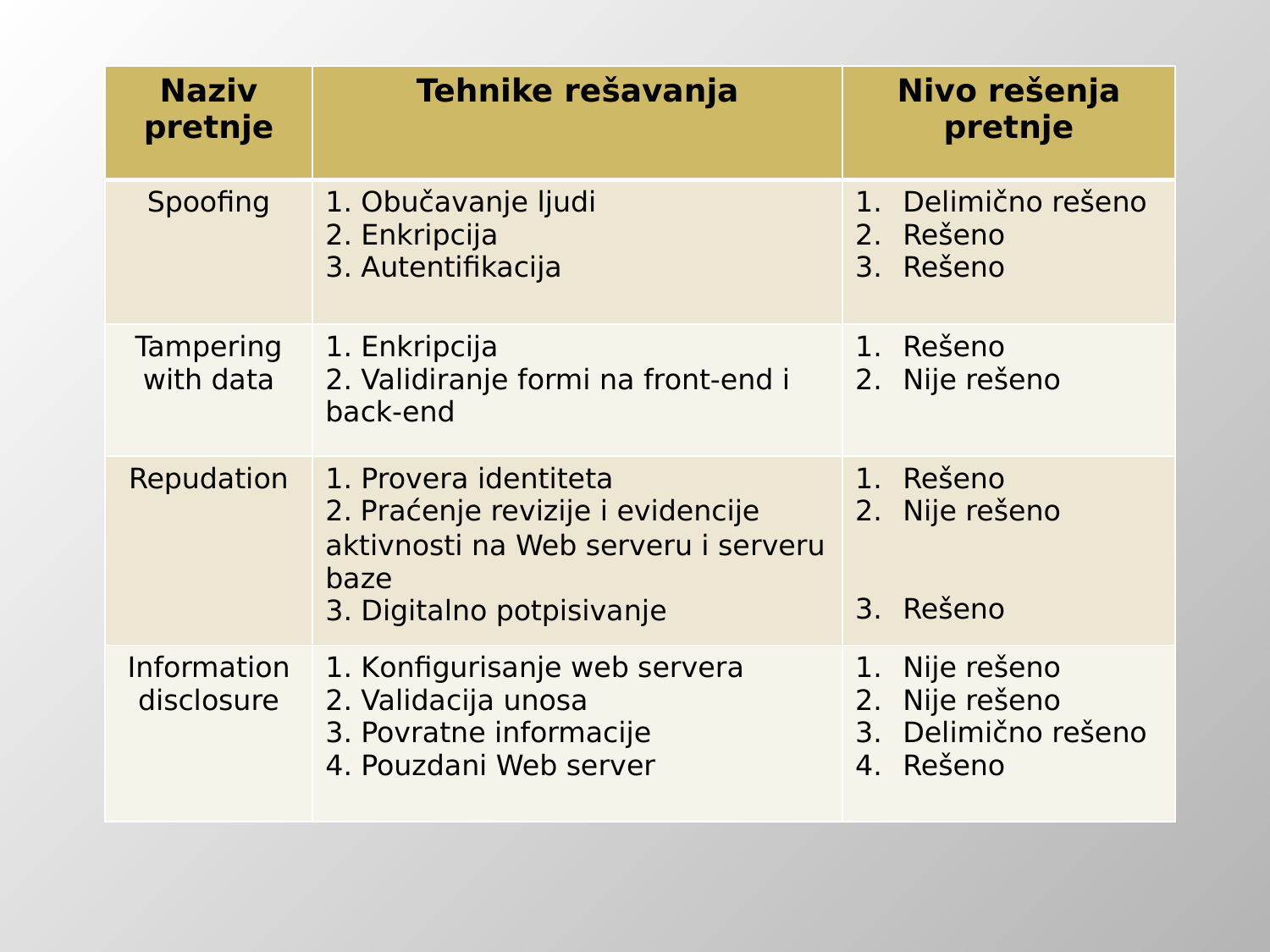

| Naziv pretnje | Tehnike rešavanja | Nivo rešenja pretnje |
| --- | --- | --- |
| Spoofing | 1. Obučavanje ljudi 2. Enkripcija 3. Autentifikacija | Delimično rešeno Rešeno Rešeno |
| Tampering with data | 1. Enkripcija 2. Validiranje formi na front-end i back-end | Rešeno Nije rešeno |
| Repudation | 1. Provera identiteta 2. Praćenje revizije i evidencije aktivnosti na Web serveru i serveru baze 3. Digitalno potpisivanje | Rešeno Nije rešeno Rešeno |
| Information disclosure | 1. Konfigurisanje web servera 2. Validacija unosa 3. Povratne informacije 4. Pouzdani Web server | Nije rešeno Nije rešeno Delimično rešeno Rešeno |